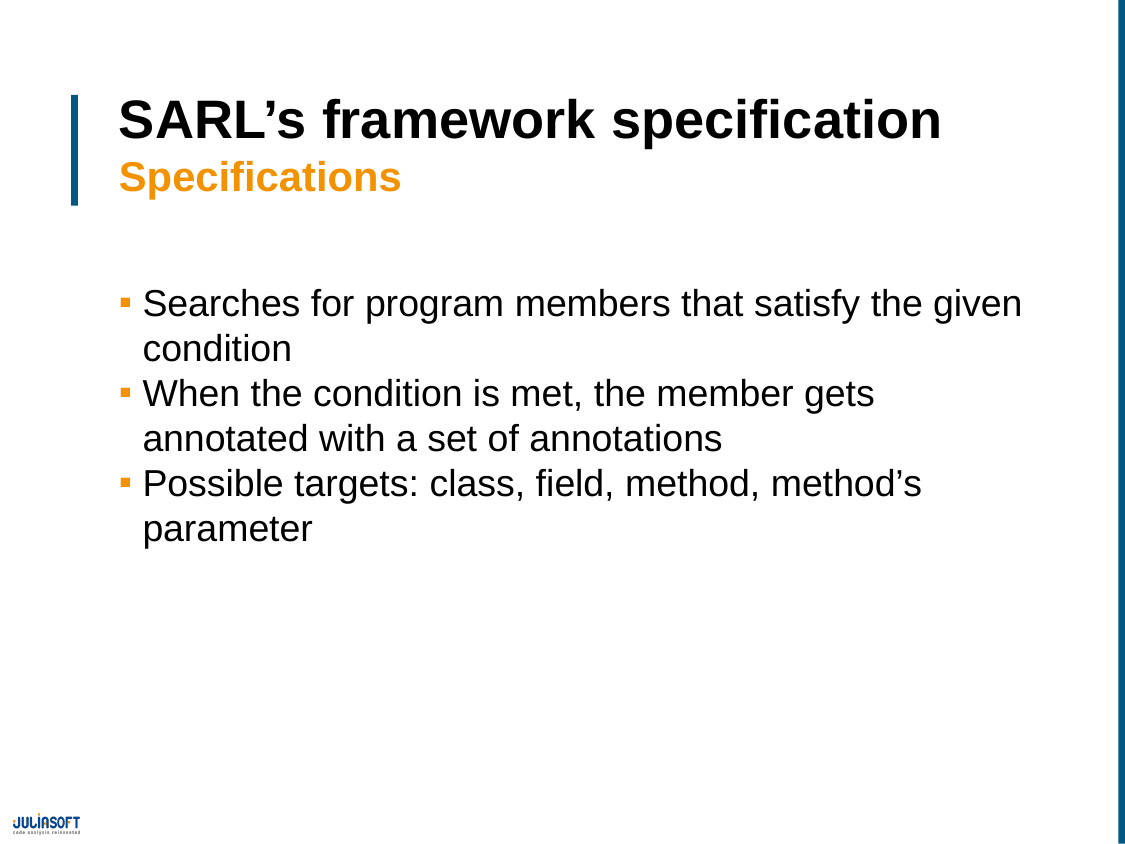

# SARL’s framework specification Specifications
Searches for program members that satisfy the given condition
When the condition is met, the member gets annotated with a set of annotations
Possible targets: class, field, method, method’s parameter